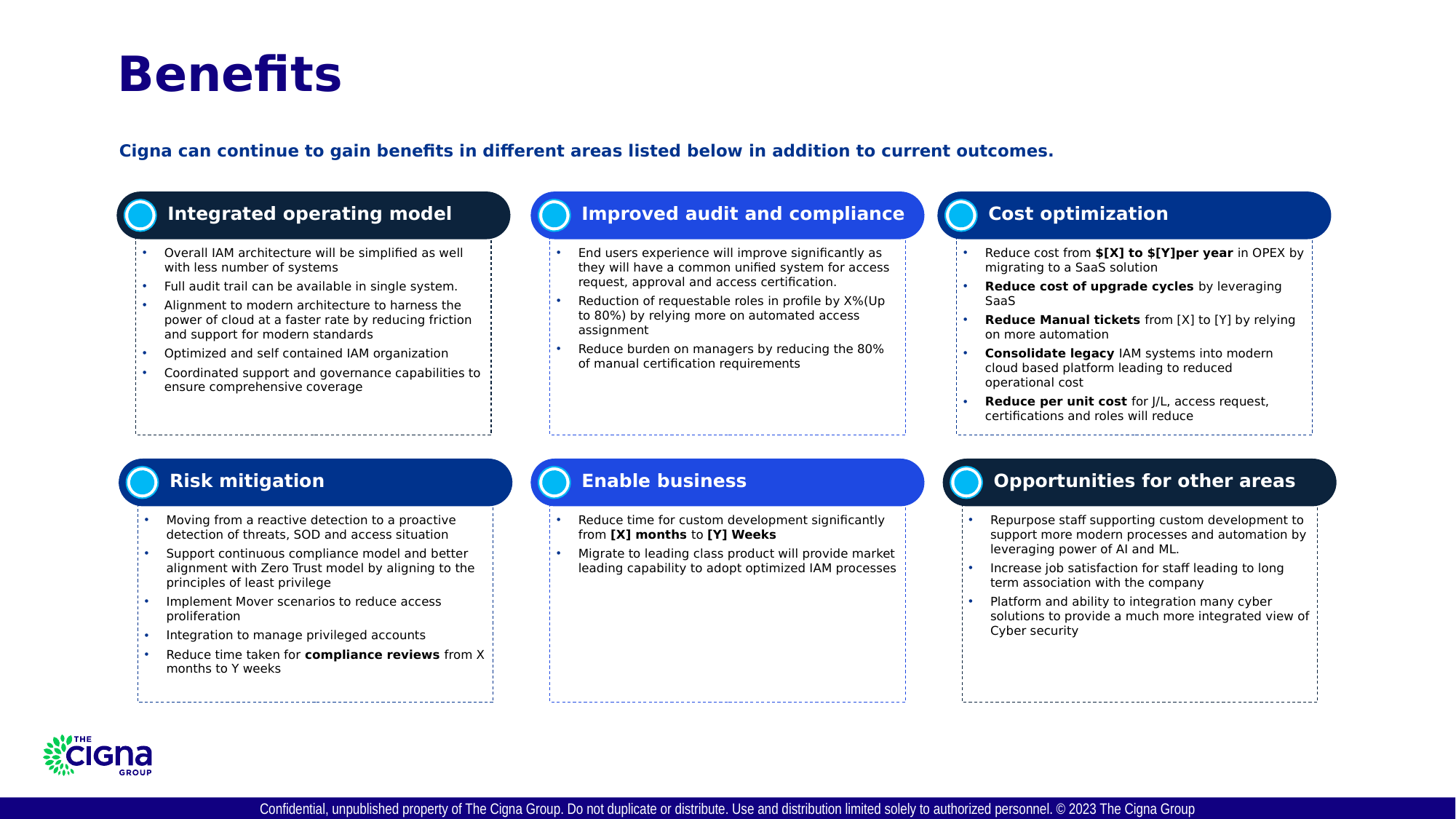

# Benefits
Cigna can continue to gain benefits in different areas listed below in addition to current outcomes.
Integrated operating model
Improved audit and compliance
Cost optimization

Overall IAM architecture will be simplified as well with less number of systems
Full audit trail can be available in single system.
Alignment to modern architecture to harness the power of cloud at a faster rate by reducing friction and support for modern standards
Optimized and self contained IAM organization
Coordinated support and governance capabilities to ensure comprehensive coverage
End users experience will improve significantly as they will have a common unified system for access request, approval and access certification.
Reduction of requestable roles in profile by X%(Up to 80%) by relying more on automated access assignment
Reduce burden on managers by reducing the 80% of manual certification requirements
Reduce cost from $[X] to $[Y]per year in OPEX by migrating to a SaaS solution
Reduce cost of upgrade cycles by leveraging SaaS
Reduce Manual tickets from [X] to [Y] by relying on more automation
Consolidate legacy IAM systems into modern cloud based platform leading to reduced operational cost
Reduce per unit cost for J/L, access request, certifications and roles will reduce

Risk mitigation
Enable business
Opportunities for other areas

Moving from a reactive detection to a proactive detection of threats, SOD and access situation
Support continuous compliance model and better alignment with Zero Trust model by aligning to the principles of least privilege
Implement Mover scenarios to reduce access proliferation
Integration to manage privileged accounts
Reduce time taken for compliance reviews from X months to Y weeks
Reduce time for custom development significantly from [X] months to [Y] Weeks
Migrate to leading class product will provide market leading capability to adopt optimized IAM processes
Repurpose staff supporting custom development to support more modern processes and automation by leveraging power of AI and ML.
Increase job satisfaction for staff leading to long term association with the company
Platform and ability to integration many cyber solutions to provide a much more integrated view of Cyber security